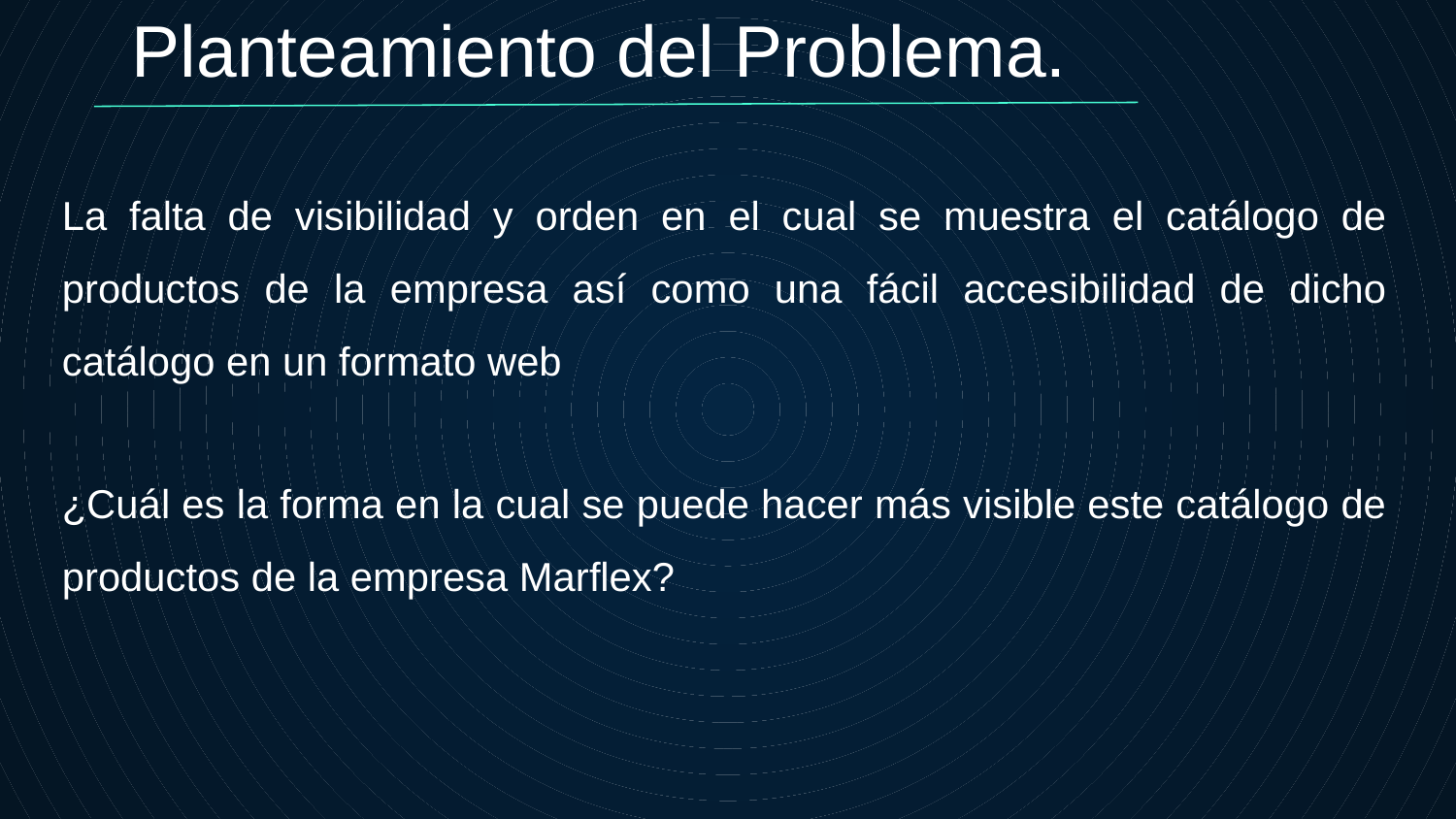

# Planteamiento del Problema.
La falta de visibilidad y orden en el cual se muestra el catálogo de productos de la empresa así como una fácil accesibilidad de dicho catálogo en un formato web

¿Cuál es la forma en la cual se puede hacer más visible este catálogo de productos de la empresa Marflex?